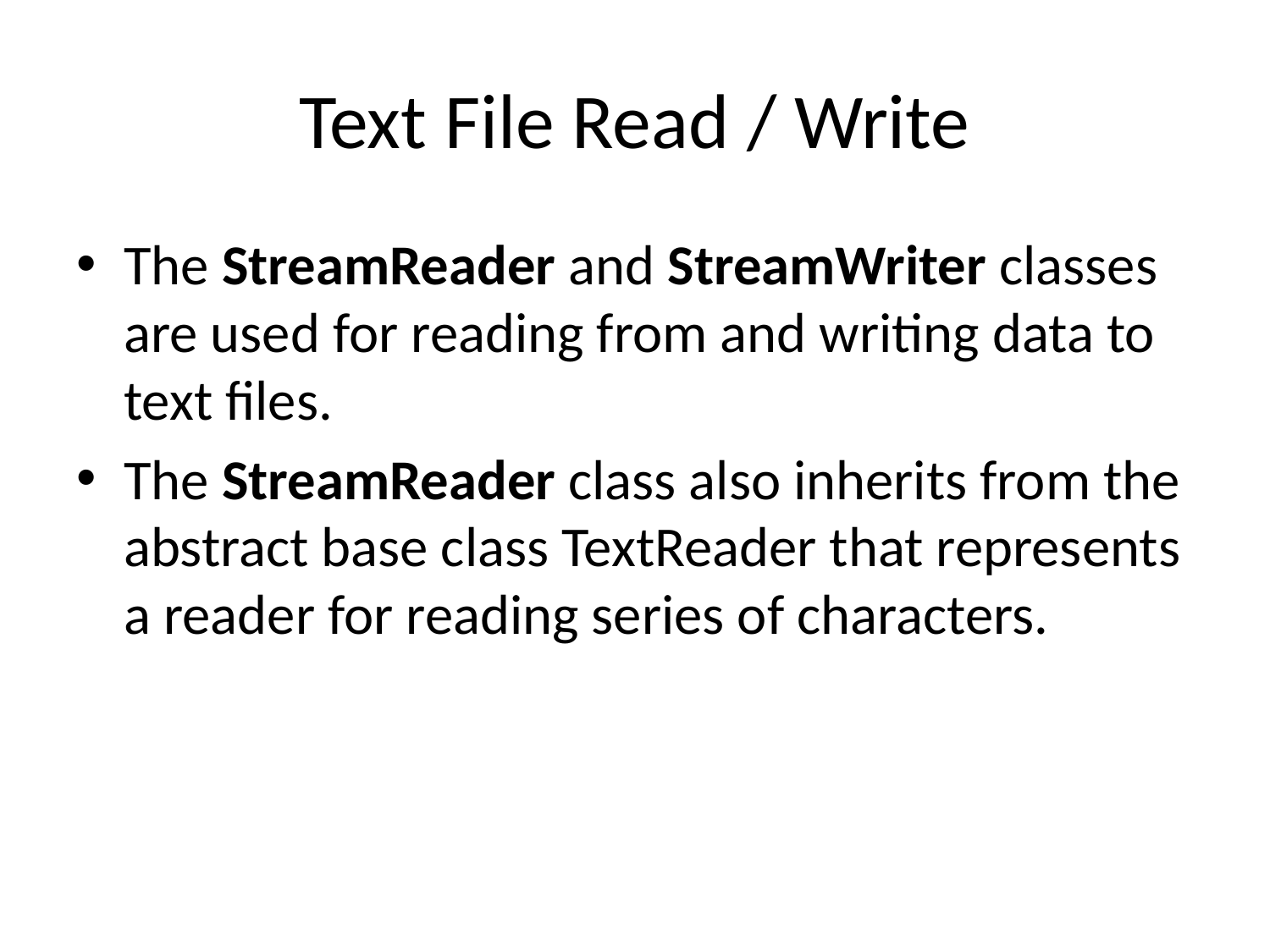

# Text File Read / Write
The StreamReader and StreamWriter classes are used for reading from and writing data to text files.
The StreamReader class also inherits from the abstract base class TextReader that represents a reader for reading series of characters.